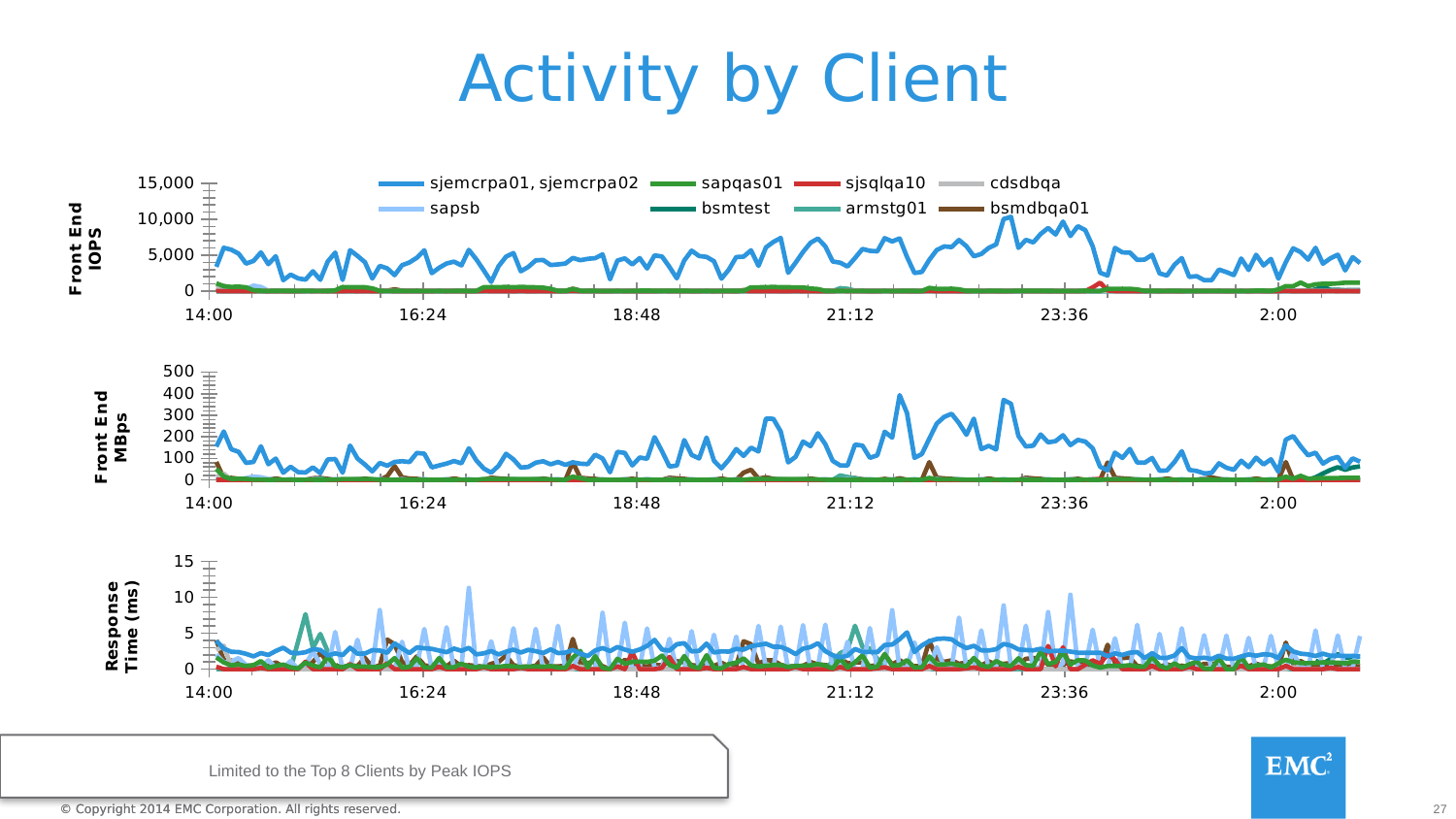

# Activity by Client

### Chart

| Category | sjemcrpa01, sjemcrpa02 | sapqas01 | sjsqlqa10 | cdsdbqa | sapsb | bsmtest | armstg01 | bsmdbqa01 |
|---|---|---|---|---|---|---|---|---|

### Chart

| Category | sjemcrpa01, sjemcrpa02 | sapqas01 | sjsqlqa10 | cdsdbqa | sapsb | bsmtest | armstg01 | bsmdbqa01 |
|---|---|---|---|---|---|---|---|---|

### Chart

| Category | sjemcrpa01, sjemcrpa02 | sapqas01 | sjsqlqa10 | cdsdbqa | sapsb | bsmtest | armstg01 | bsmdbqa01 |
|---|---|---|---|---|---|---|---|---|
Limited to the Top 8 Clients by Peak IOPS